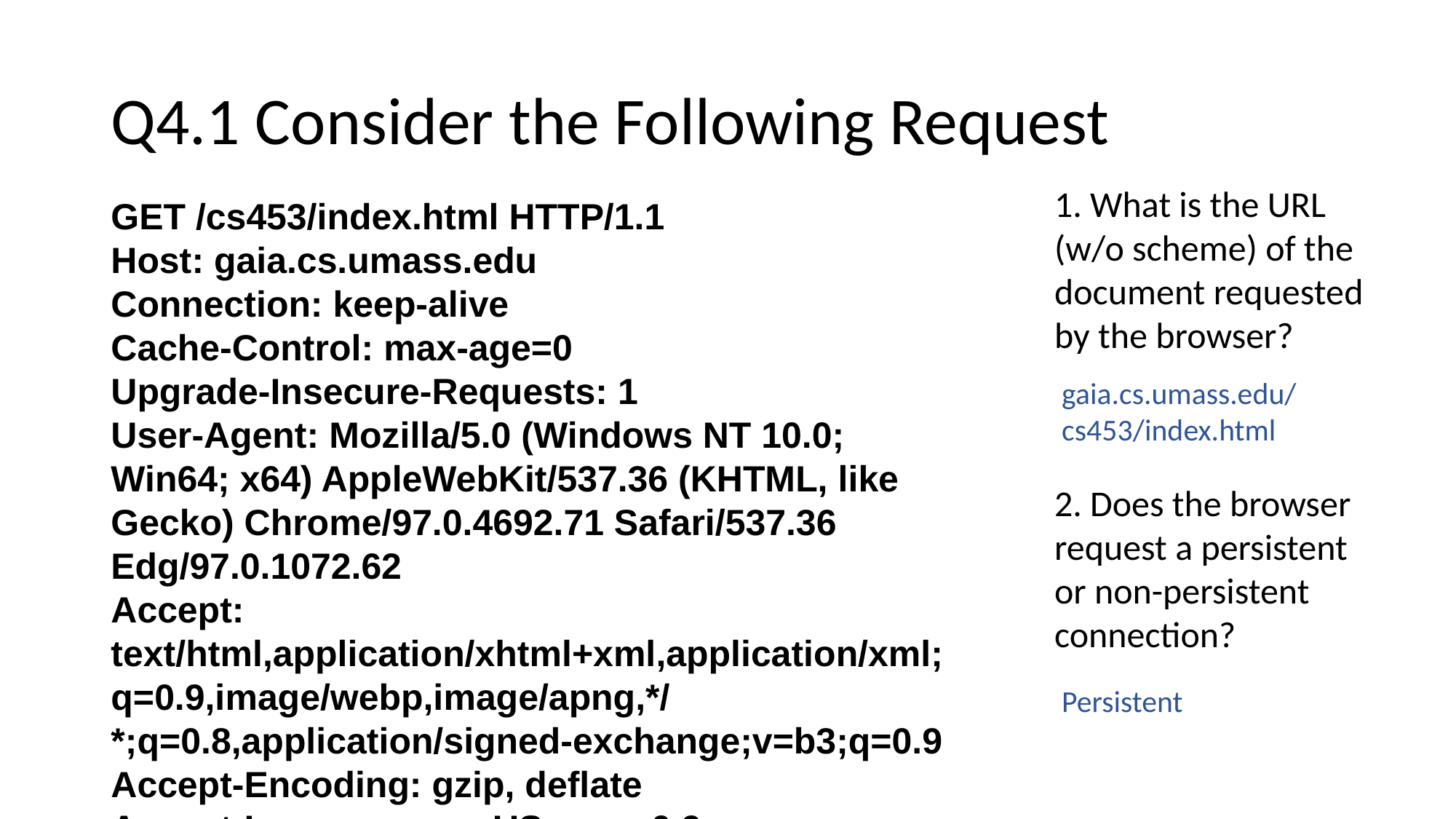

# Q4.1 Consider the Following Request
1. What is the URL
(w/o scheme) of the
document requested
by the browser?
GET /cs453/index.html HTTP/1.1
Host: gaia.cs.umass.edu
Connection: keep-alive
Cache-Control: max-age=0
Upgrade-Insecure-Requests: 1
User-Agent: Mozilla/5.0 (Windows NT 10.0; Win64; x64) AppleWebKit/537.36 (KHTML, like Gecko) Chrome/97.0.4692.71 Safari/537.36 Edg/97.0.1072.62
Accept: text/html,application/xhtml+xml,application/xml;q=0.9,image/webp,image/apng,*/*;q=0.8,application/signed-exchange;v=b3;q=0.9
Accept-Encoding: gzip, deflate
Accept-Language: en-US,en;q=0.9
If-None-Match: "db1-4161d5aad1d80"
If-Modified-Since: Tue, 13 Jun 2006 16:13:58 GMT
gaia.cs.umass.edu/
cs453/index.html
2. Does the browser
request a persistent
or non-persistent
connection?
Persistent